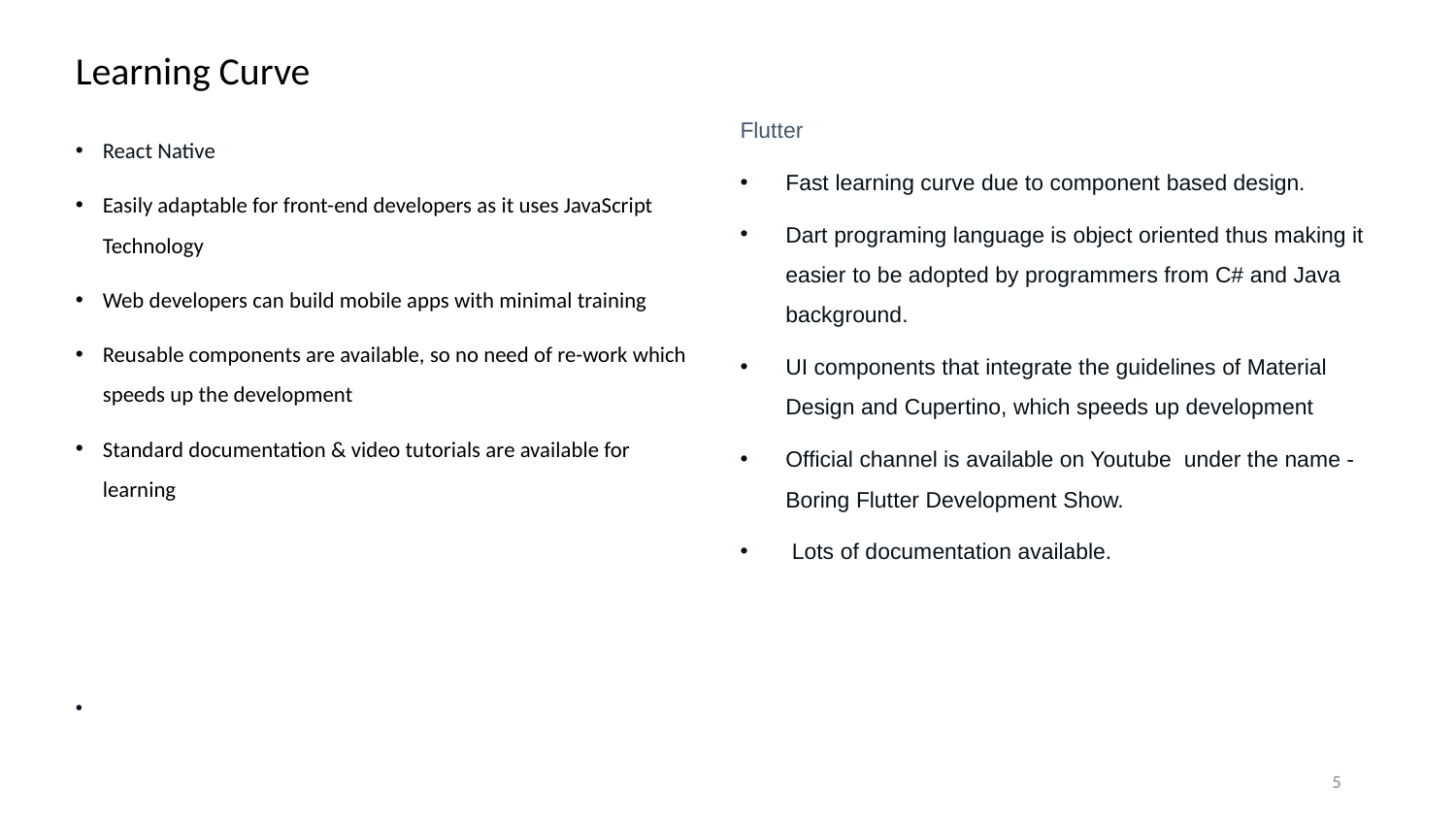

# Learning Curve
React Native
Easily adaptable for front-end developers as it uses JavaScript  Technology
Web developers can build mobile apps with minimal training
Reusable components are available, so no need of re-work which speeds up the development
Standard documentation & video tutorials are available for learning

Flutter
Fast learning curve due to component based design.
Dart programing language is object oriented thus making it easier to be adopted by programmers from C# and Java background.
UI components that integrate the guidelines of Material Design and Cupertino, which speeds up development
Official channel is available on Youtube  under the name - Boring Flutter Development Show.
 Lots of documentation available.

5